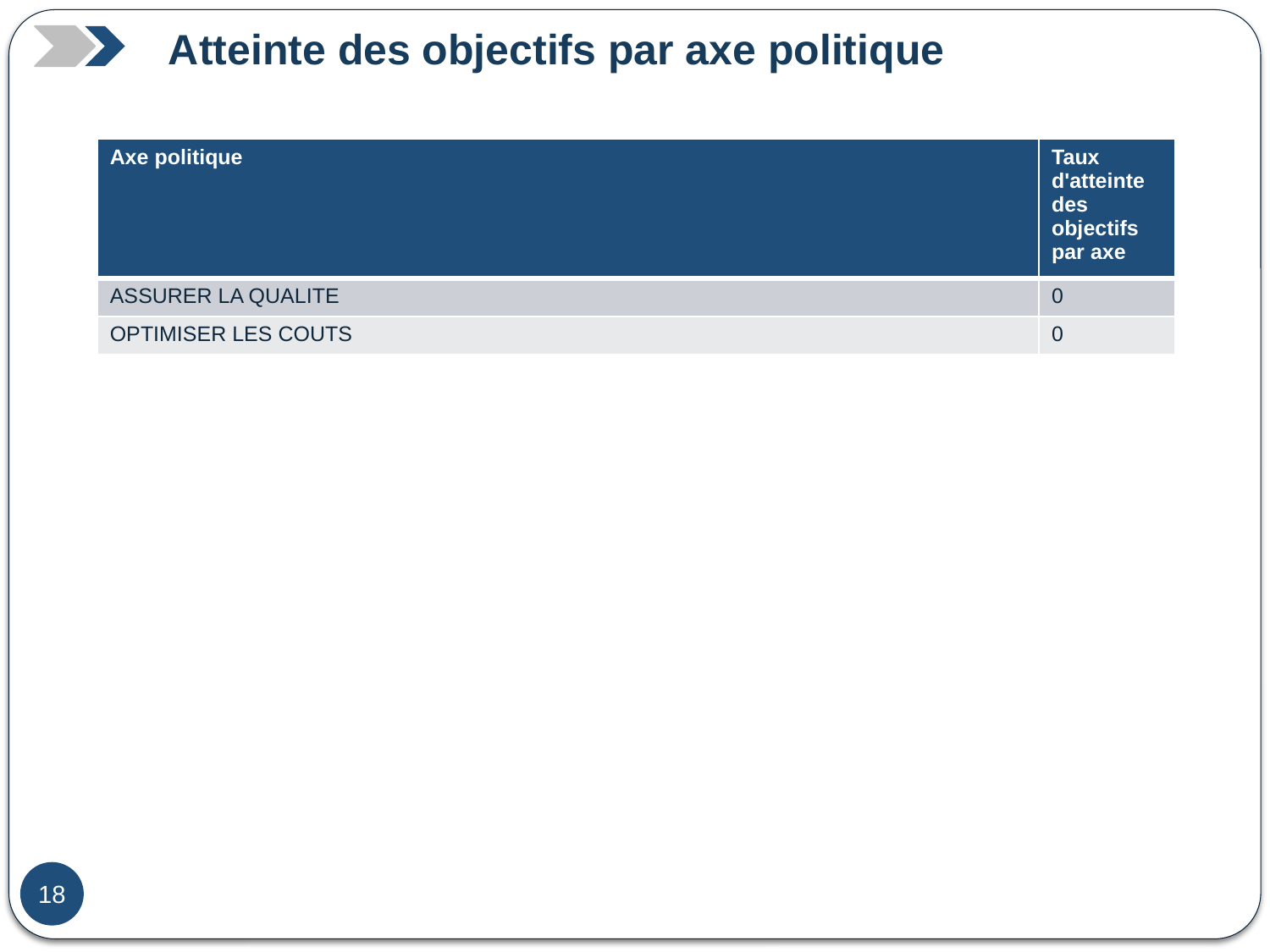

Atteinte des objectifs par axe politique

| Axe politique | Taux d'atteinte des objectifs par axe |
| --- | --- |
| ASSURER LA QUALITE | 0 |
| OPTIMISER LES COUTS | 0 |
18